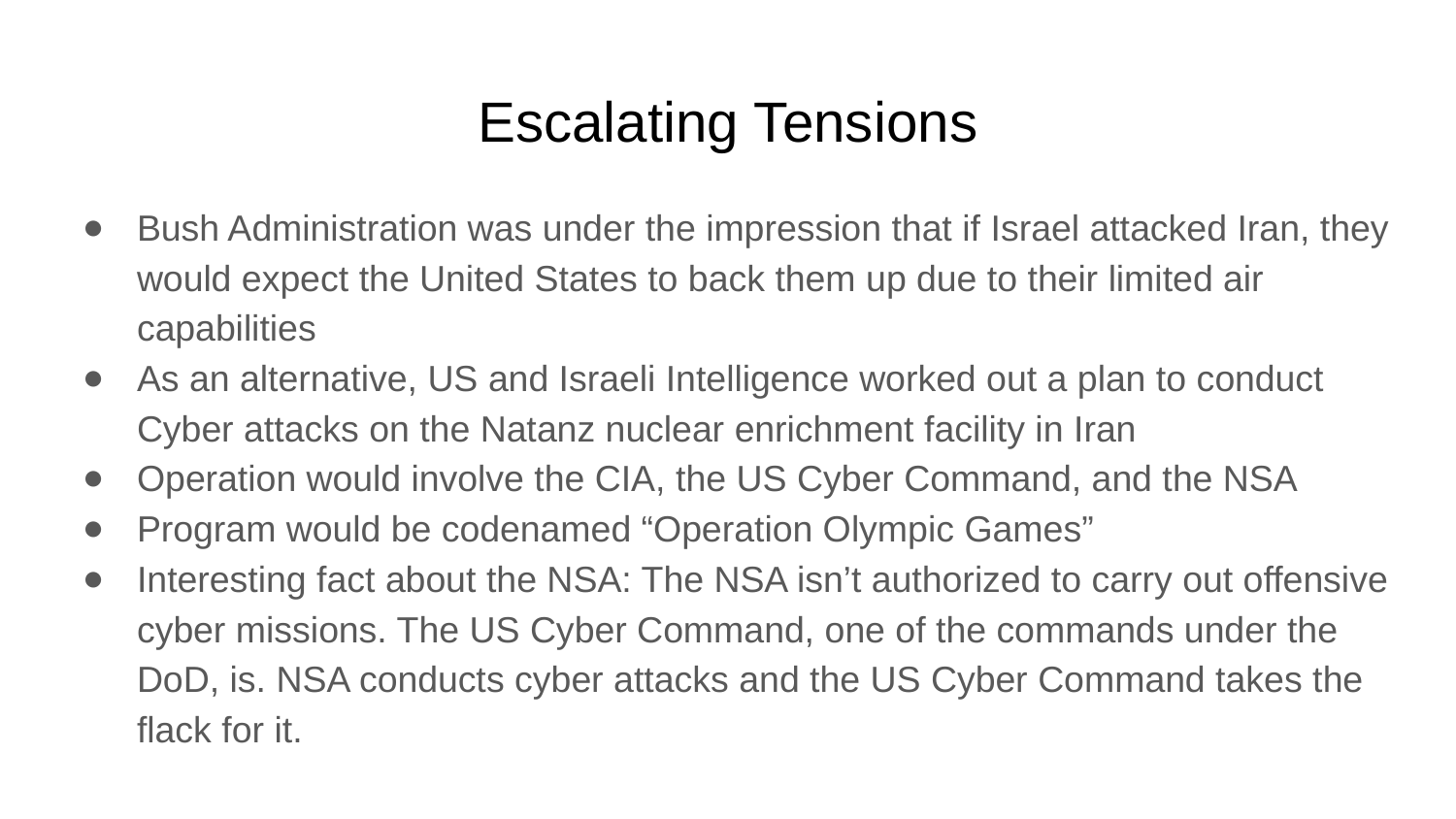

# Escalating Tensions
Bush Administration was under the impression that if Israel attacked Iran, they would expect the United States to back them up due to their limited air capabilities
As an alternative, US and Israeli Intelligence worked out a plan to conduct Cyber attacks on the Natanz nuclear enrichment facility in Iran
Operation would involve the CIA, the US Cyber Command, and the NSA
Program would be codenamed “Operation Olympic Games”
Interesting fact about the NSA: The NSA isn’t authorized to carry out offensive cyber missions. The US Cyber Command, one of the commands under the DoD, is. NSA conducts cyber attacks and the US Cyber Command takes the flack for it.